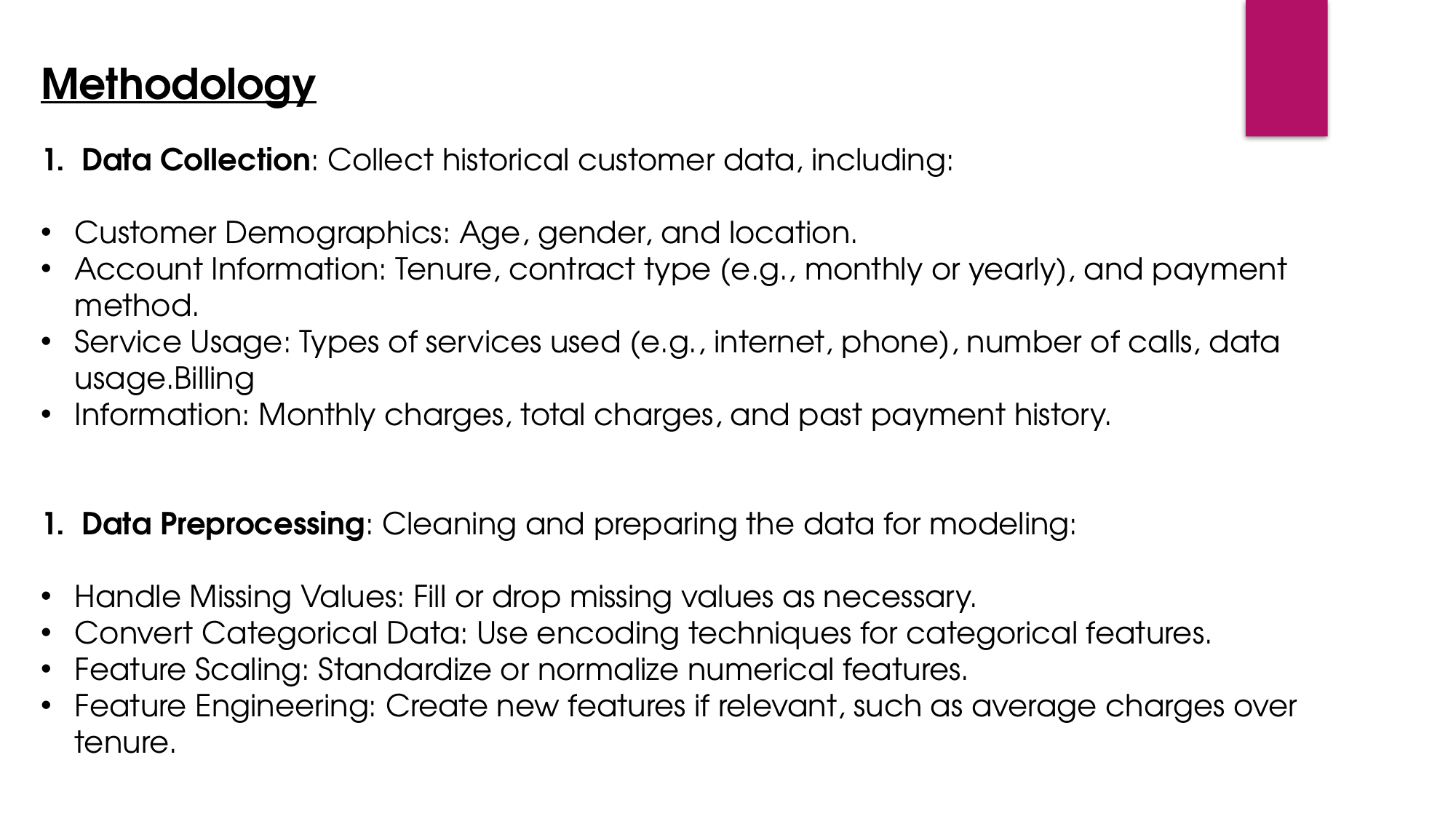

Methodology

Data Collection: Collect historical customer data, including:

Customer Demographics: Age, gender, and location.
Account Information: Tenure, contract type (e.g., monthly or yearly), and payment method.
Service Usage: Types of services used (e.g., internet, phone), number of calls, data usage.Billing
Information: Monthly charges, total charges, and past payment history.

Data Preprocessing: Cleaning and preparing the data for modeling:

Handle Missing Values: Fill or drop missing values as necessary.
Convert Categorical Data: Use encoding techniques for categorical features.
Feature Scaling: Standardize or normalize numerical features.
Feature Engineering: Create new features if relevant, such as average charges over tenure.